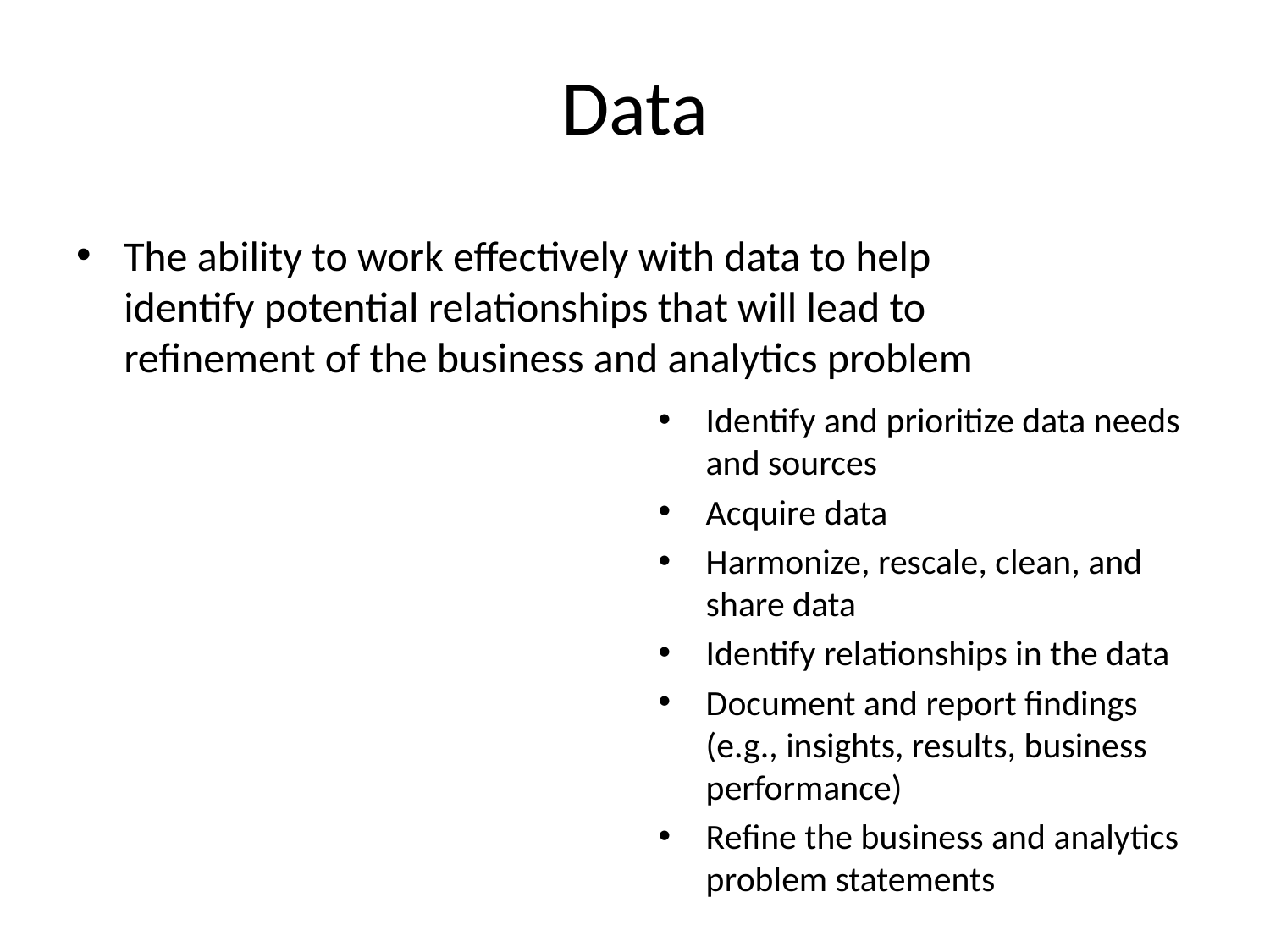

# Data
The ability to work effectively with data to help identify potential relationships that will lead to refinement of the business and analytics problem
Identify and prioritize data needs and sources
Acquire data
Harmonize, rescale, clean, and share data
Identify relationships in the data
Document and report findings (e.g., insights, results, business performance)
Refine the business and analytics problem statements